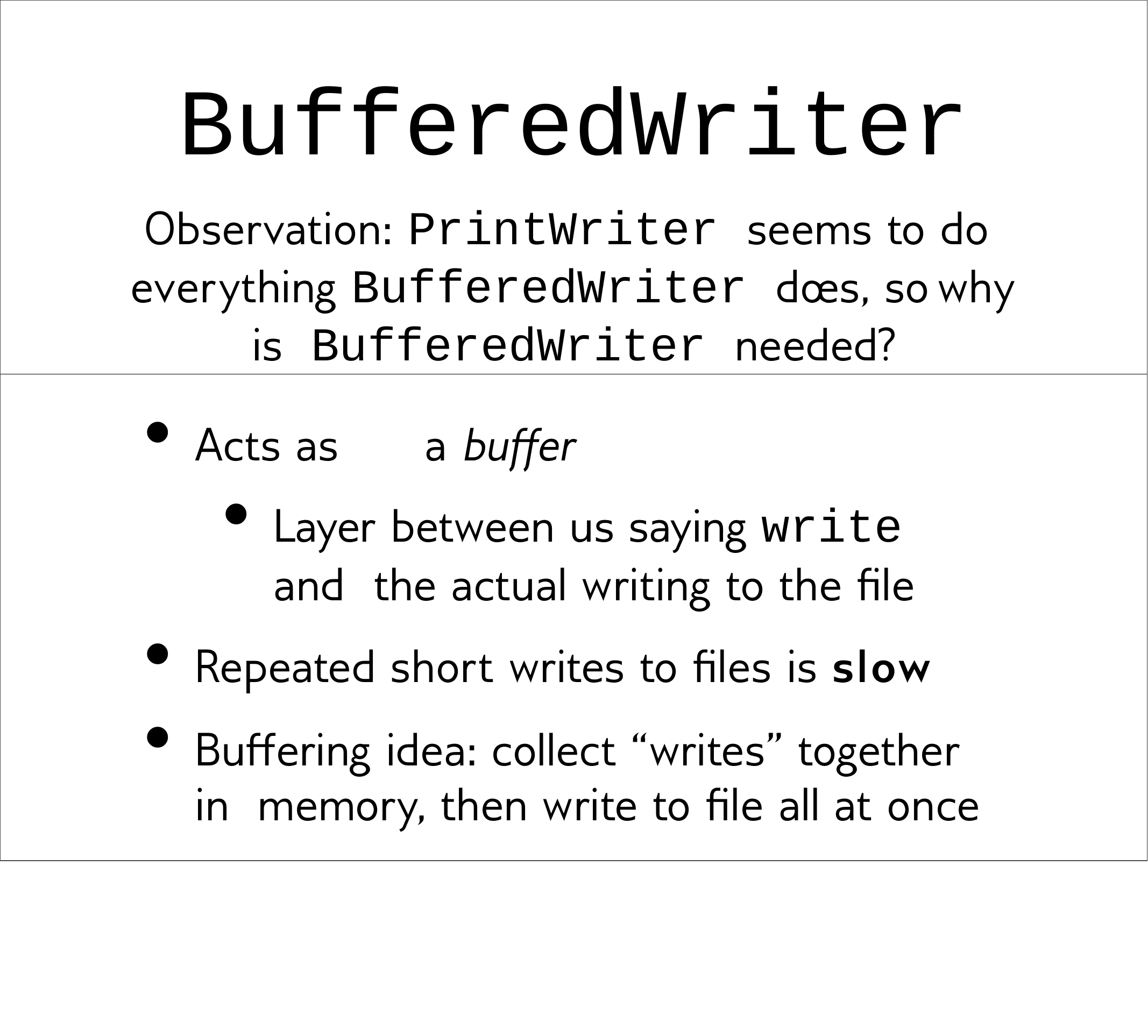

# BufferedWriter
Observation: PrintWriter seems to do  everything BufferedWriter does, so	why	is  BufferedWriter needed?
Acts as	a buffer
Layer between us saying write and  the actual writing to the file
Repeated short writes to files is slow
Buffering idea: collect “writes” together in  memory, then write to file all at once